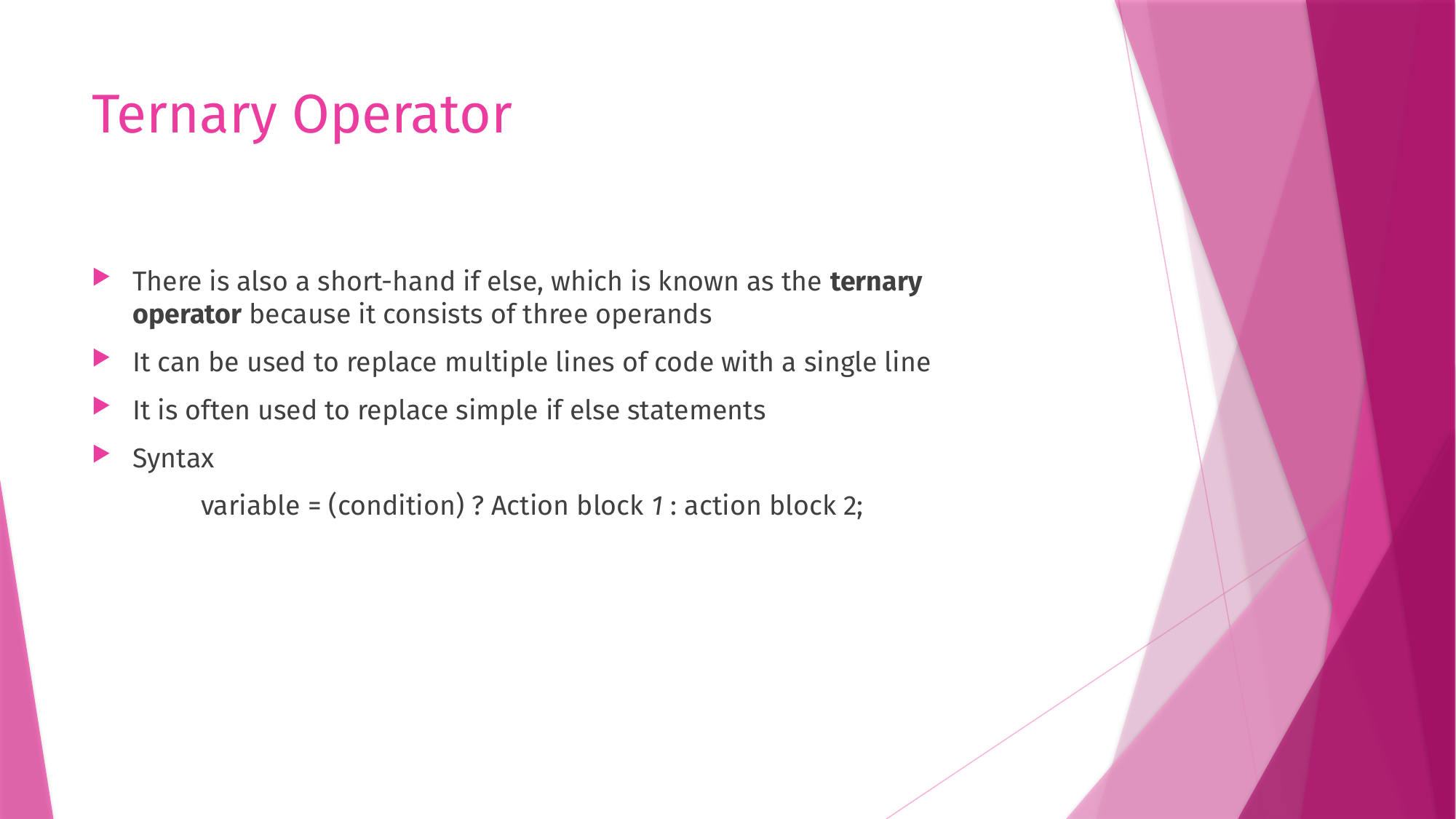

# Ternary Operator
There is also a short-hand if else, which is known as the ternary operator because it consists of three operands
It can be used to replace multiple lines of code with a single line
It is often used to replace simple if else statements
Syntax
	variable = (condition) ? Action block 1 : action block 2;